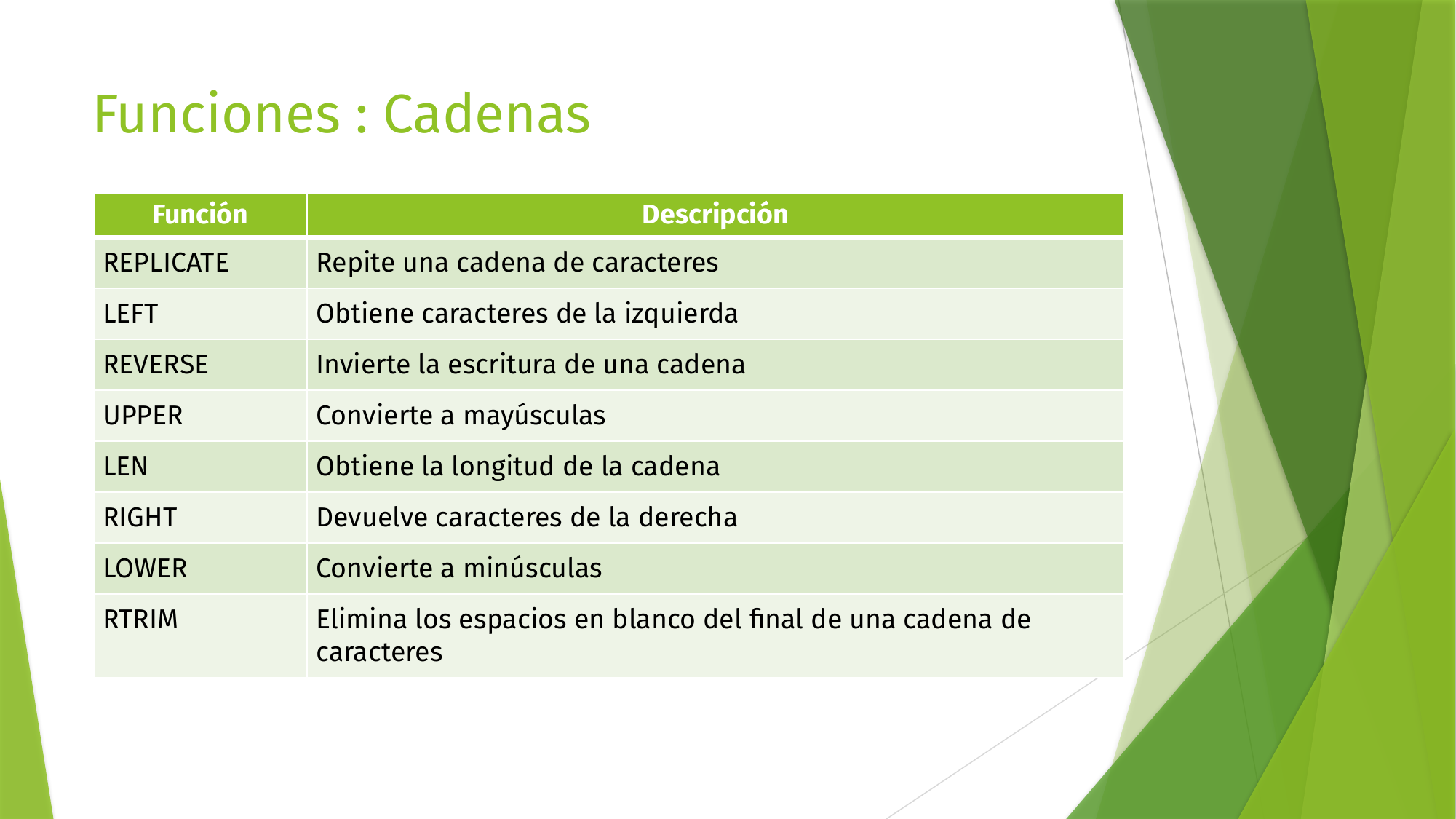

# Funciones : Cadenas
| Función | Descripción |
| --- | --- |
| REPLICATE | Repite una cadena de caracteres |
| LEFT | Obtiene caracteres de la izquierda |
| REVERSE | Invierte la escritura de una cadena |
| UPPER | Convierte a mayúsculas |
| LEN | Obtiene la longitud de la cadena |
| RIGHT | Devuelve caracteres de la derecha |
| LOWER | Convierte a minúsculas |
| RTRIM | Elimina los espacios en blanco del final de una cadena de caracteres |